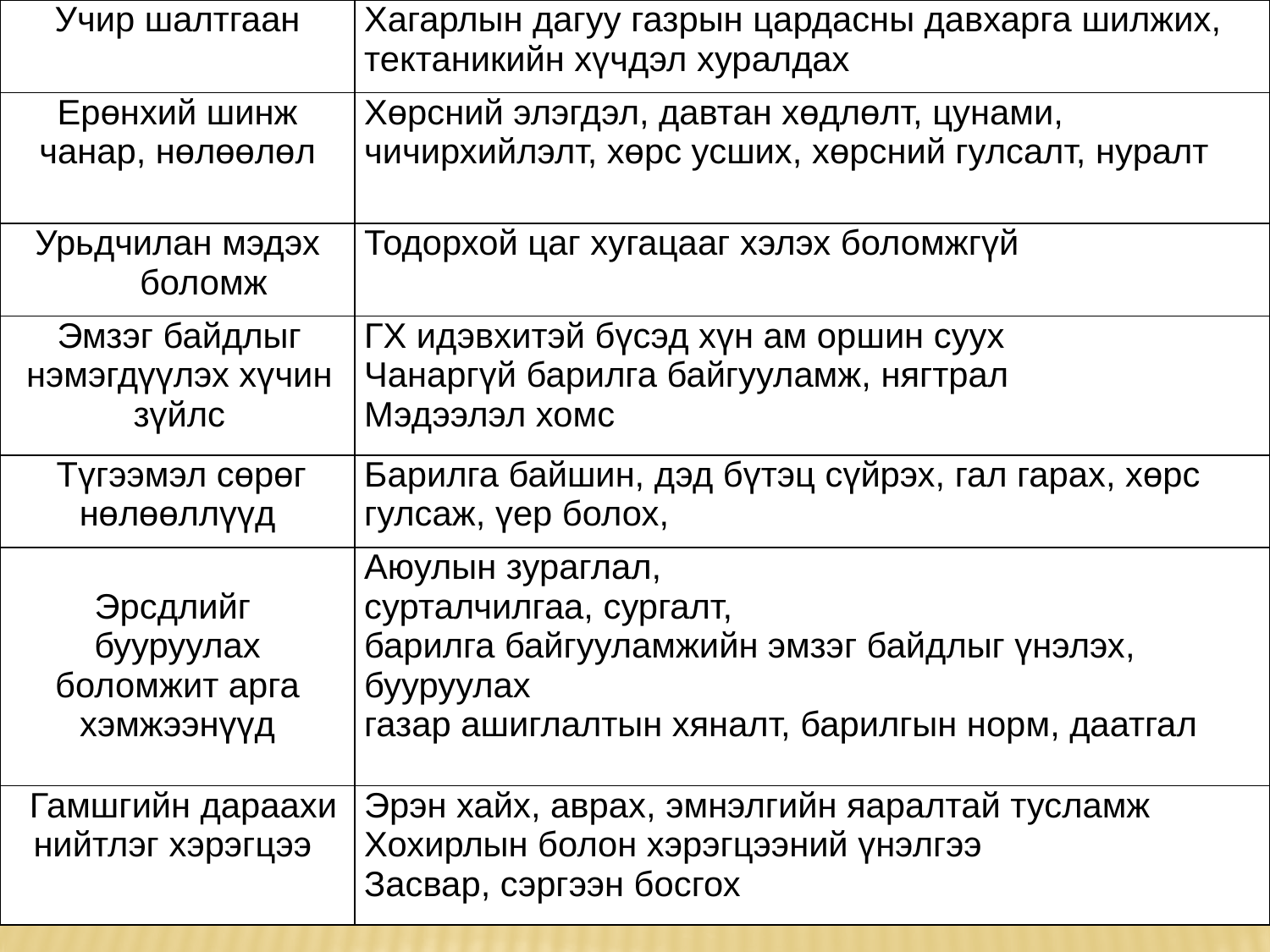

| Учир шалтгаан | Хагарлын дагуу газрын цардасны давхарга шилжих, тектаникийн хүчдэл хуралдах |
| --- | --- |
| Ерөнхий шинж чанар, нөлөөлөл | Хөрсний элэгдэл, давтан хөдлөлт, цунами, чичирхийлэлт, хөрс усших, хөрсний гулсалт, нуралт |
| Урьдчилан мэдэх боломж | Тодорхой цаг хугацааг хэлэх боломжгүй |
| Эмзэг байдлыг нэмэгдүүлэх хүчин зүйлс | ГХ идэвхитэй бүсэд хүн ам оршин суух Чанаргүй барилга байгууламж, нягтрал Мэдээлэл хомс |
| Түгээмэл сөрөг нөлөөллүүд | Барилга байшин, дэд бүтэц сүйрэх, гал гарах, хөрс гулсаж, үер болох, |
| Эрсдлийг бууруулах боломжит арга хэмжээнүүд | Аюулын зураглал, сурталчилгаа, сургалт, барилга байгууламжийн эмзэг байдлыг үнэлэх, бууруулах газар ашиглалтын хяналт, барилгын норм, даатгал |
| Гамшгийн дараахи нийтлэг хэрэгцээ | Эрэн хайх, аврах, эмнэлгийн яаралтай тусламж Хохирлын болон хэрэгцээний үнэлгээ Засвар, сэргээн босгох |